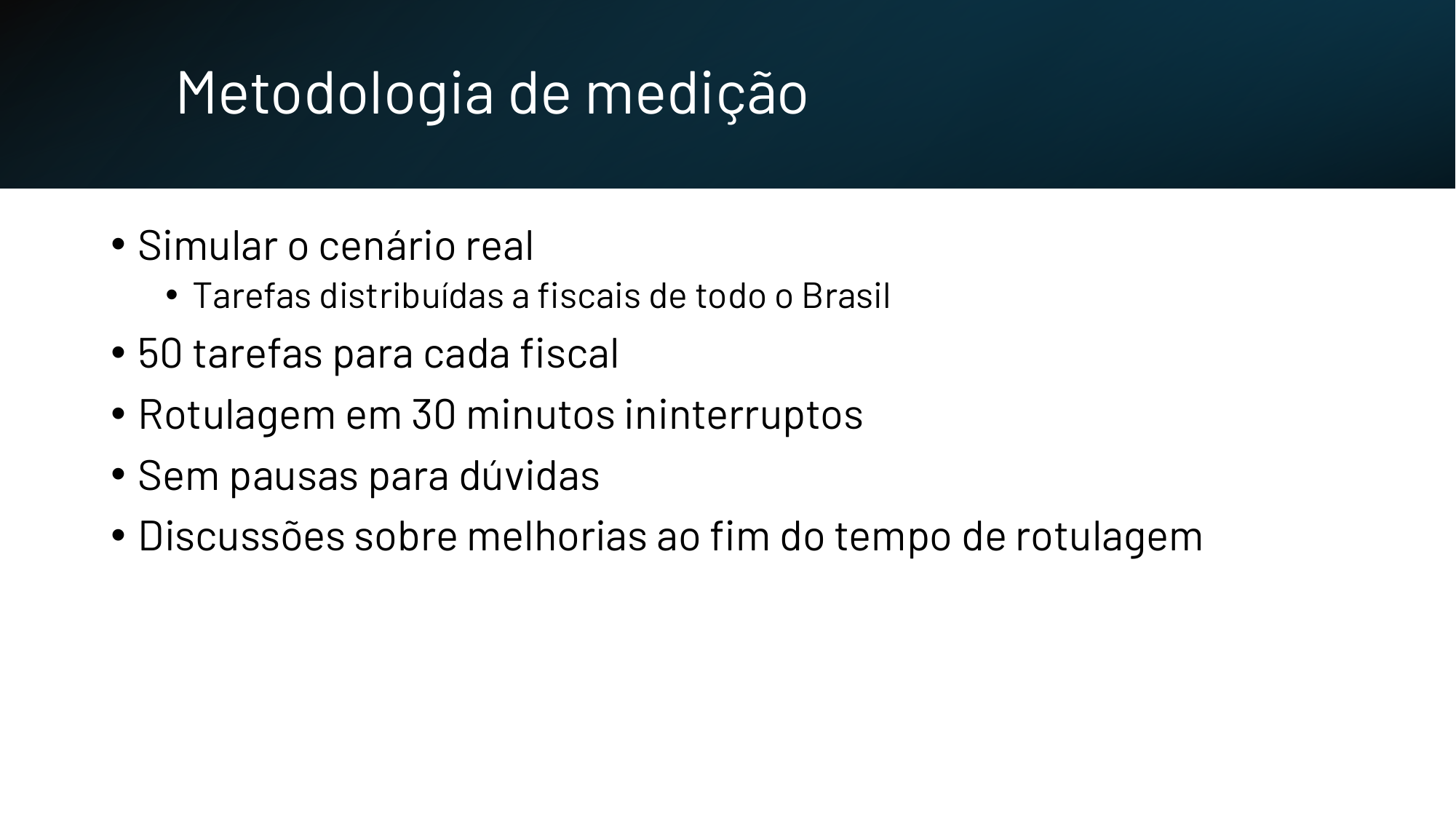

# Metodologia de medição
Simular o cenário real
Tarefas distribuídas a fiscais de todo o Brasil
50 tarefas para cada fiscal
Rotulagem em 30 minutos ininterruptos
Sem pausas para dúvidas
Discussões sobre melhorias ao fim do tempo de rotulagem